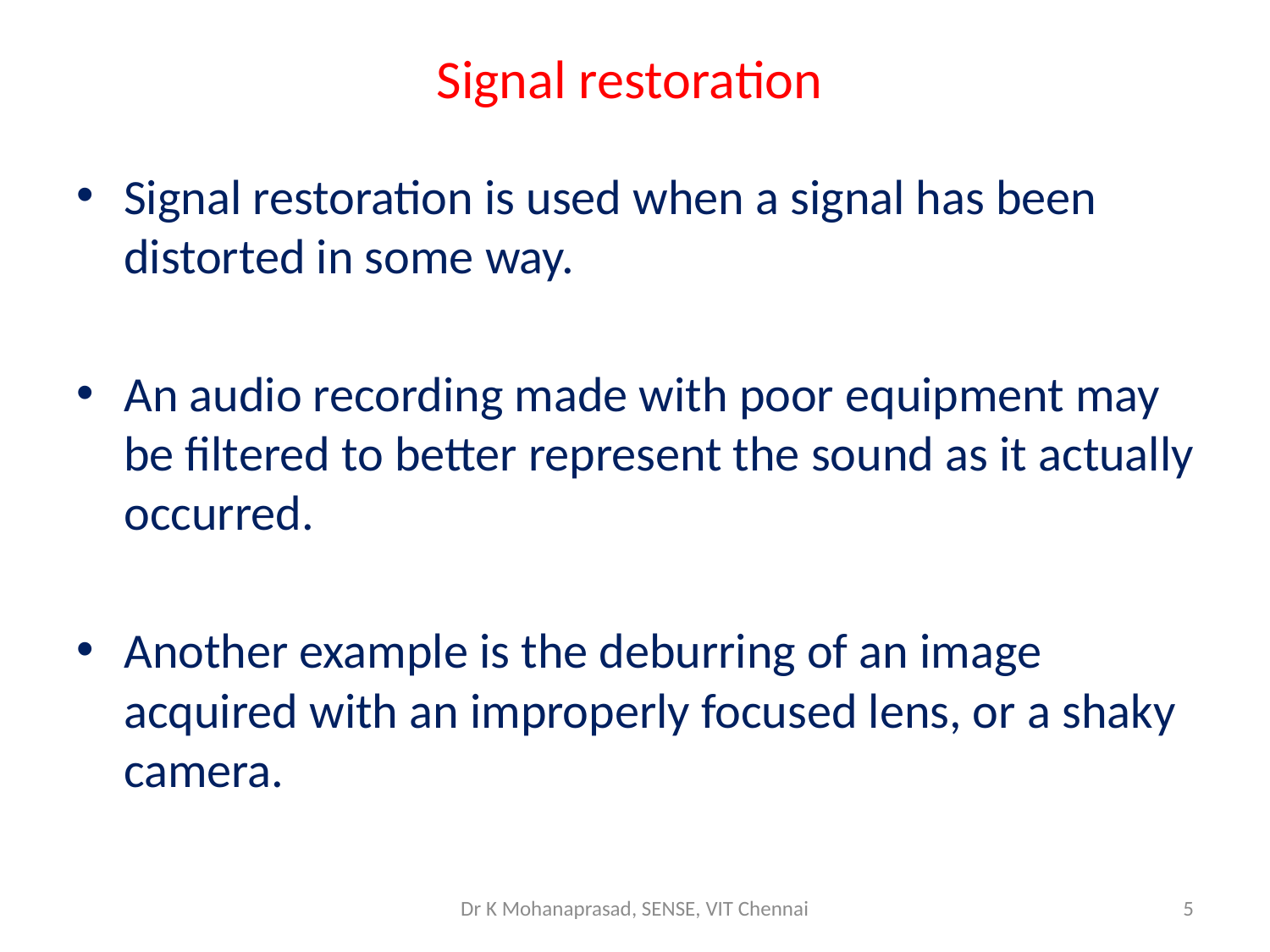

# Signal restoration
Signal restoration is used when a signal has been distorted in some way.

An audio recording made with poor equipment may be filtered to better represent the sound as it actually occurred.

Another example is the deburring of an image acquired with an improperly focused lens, or a shaky camera.

Dr K Mohanaprasad, SENSE, VIT Chennai
5